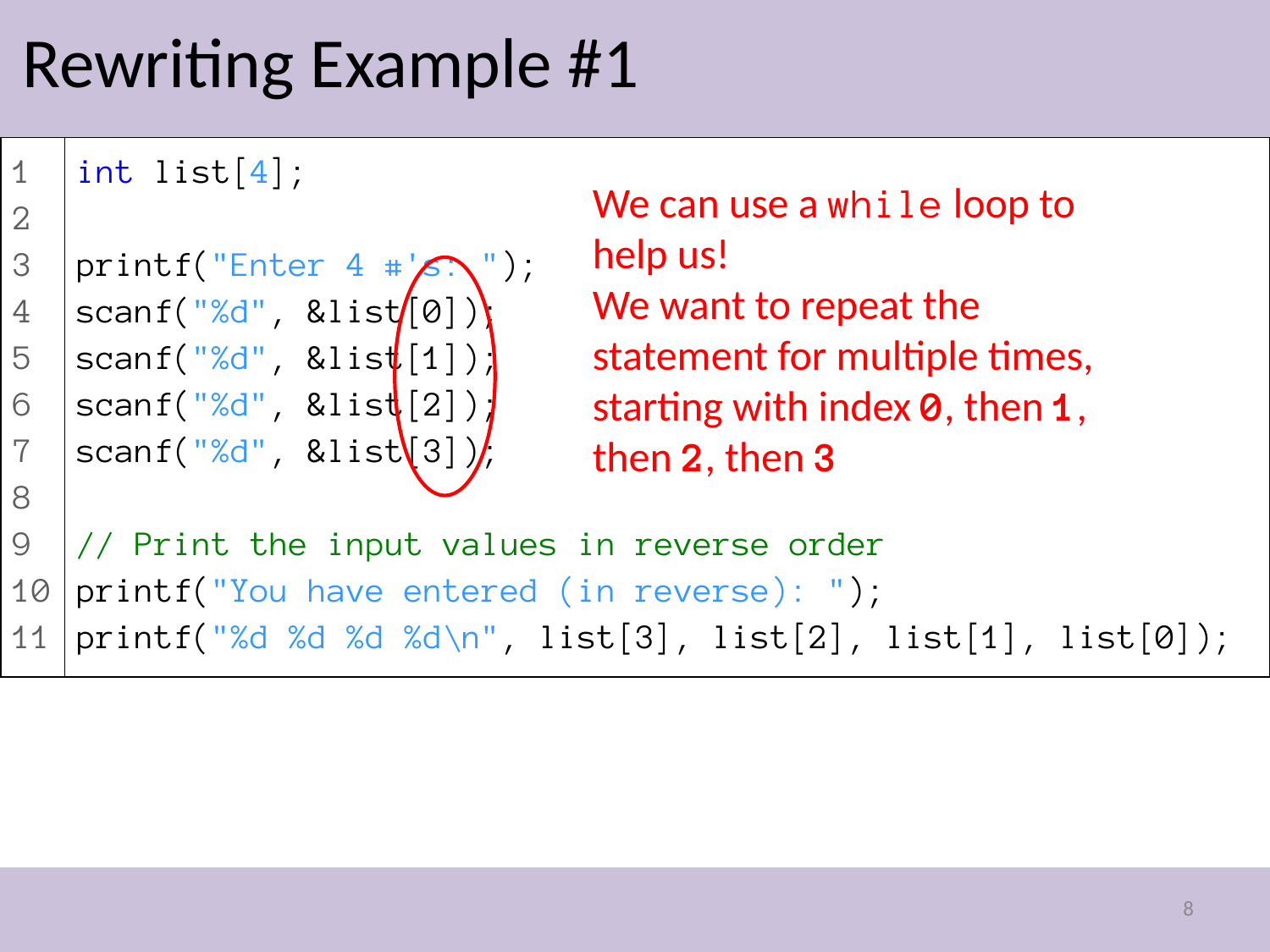

Rewriting Example #1
1
2
3
4
5
6
7
8
9
10
11
int list[4];

printf("Enter 4 #'s: ");
scanf("%d", &list[0]);
scanf("%d", &list[1]);
scanf("%d", &list[2]);
scanf("%d", &list[3]);

// Print the input values in reverse order
printf("You have entered (in reverse): ");
printf("%d %d %d %d\n", list[3], list[2], list[1], list[0]);

We can use a while loop to help us!
We want to repeat the statement for multiple times,
starting with index 0, then 1, then 2, then 3

8